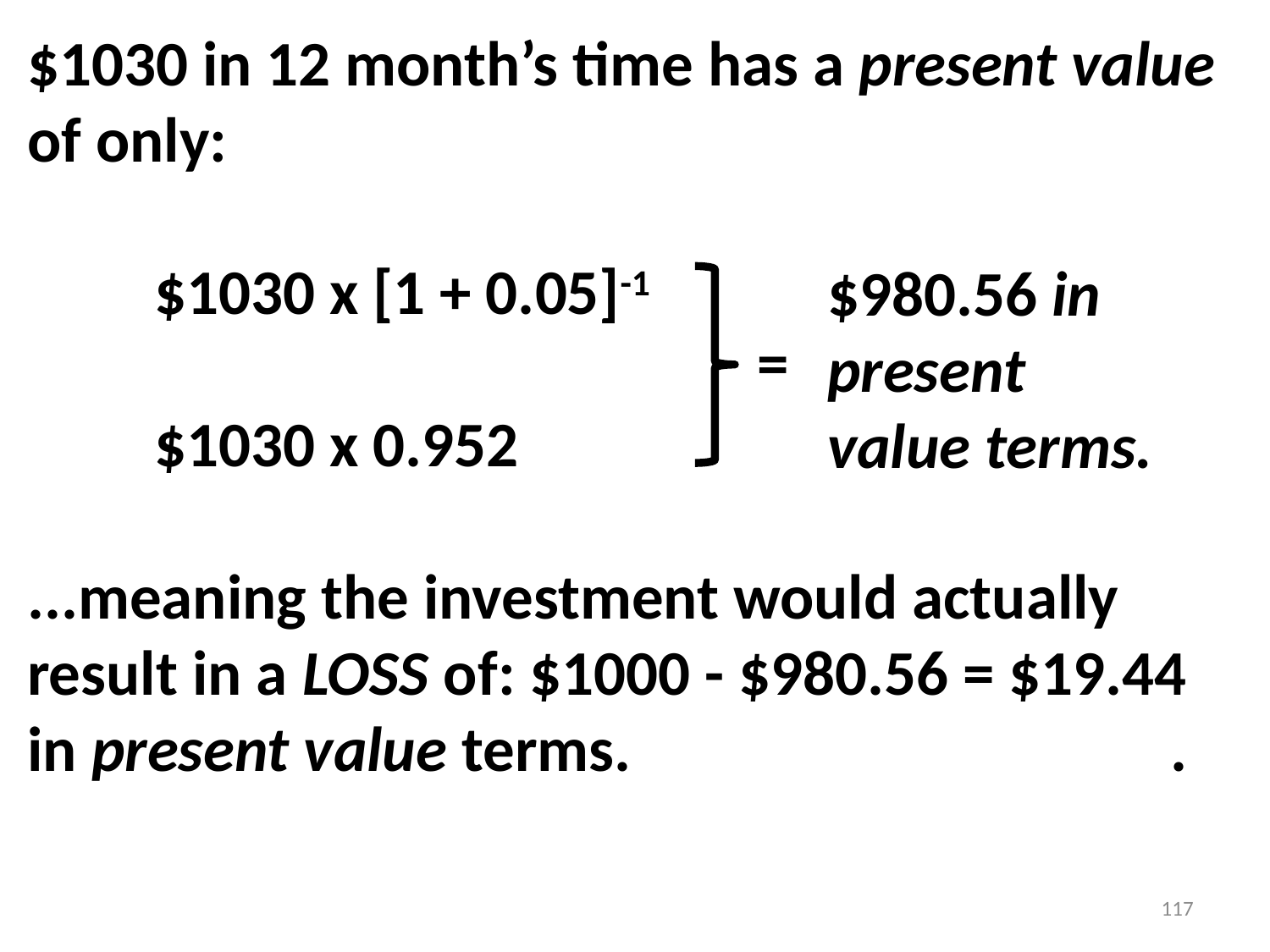

$1030 in 12 month’s time has a present value of only:

	$1030 x [1 + 0.05]-1

	$1030 x 0.952

...meaning the investment would actually result in a LOSS of: $1000 - $980.56 = $19.44 in present value terms.                            		.
$980.56 in present value terms.

=
117